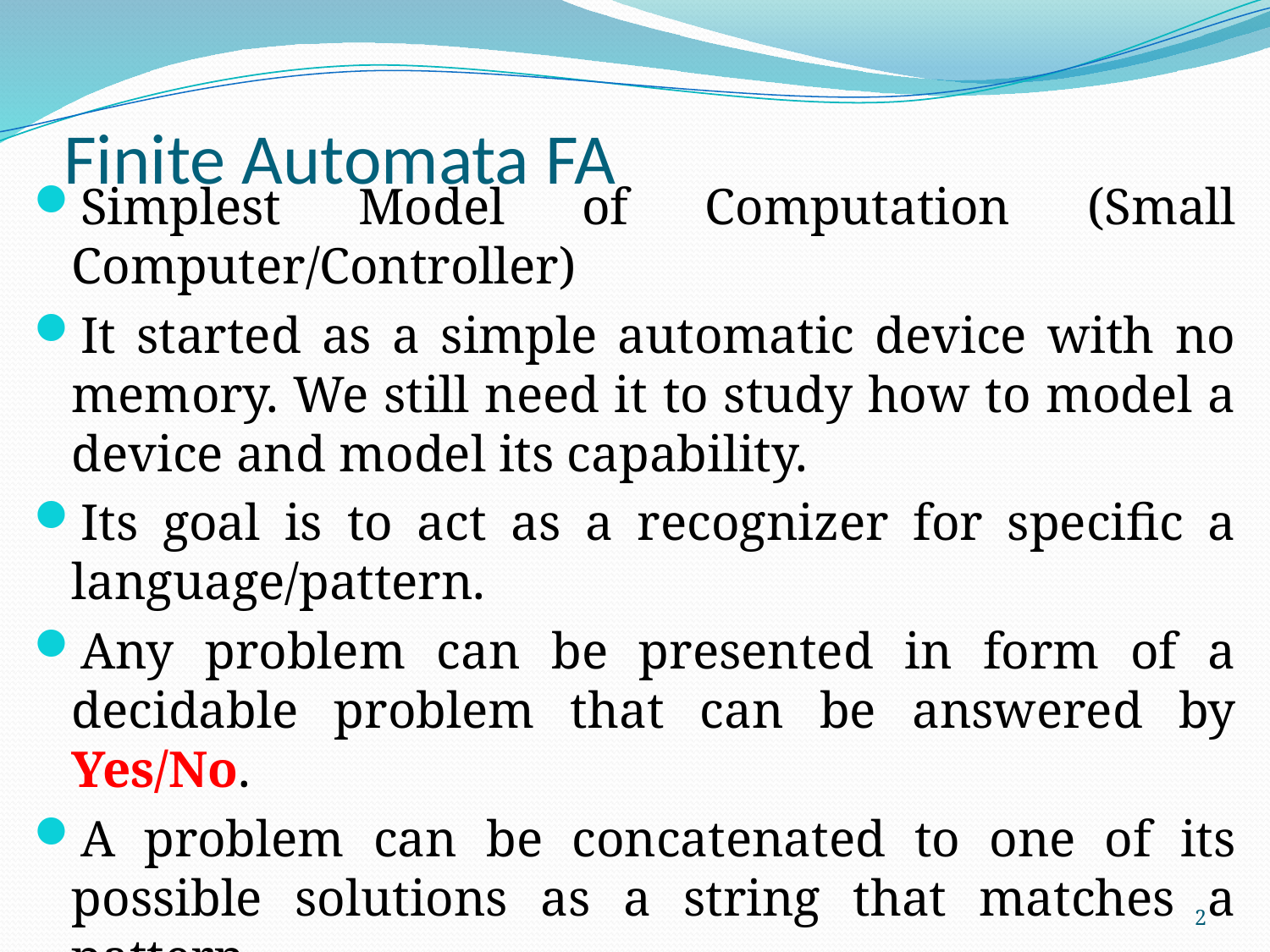

# Finite Automata FA
Simplest Model of Computation (Small Computer/Controller)
It started as a simple automatic device with no memory. We still need it to study how to model a device and model its capability.
Its goal is to act as a recognizer for specific a language/pattern.
Any problem can be presented in form of a decidable problem that can be answered by Yes/No.
A problem can be concatenated to one of its possible solutions as a string that matches a pattern.
Hence FA can solve finite and small problems.
2